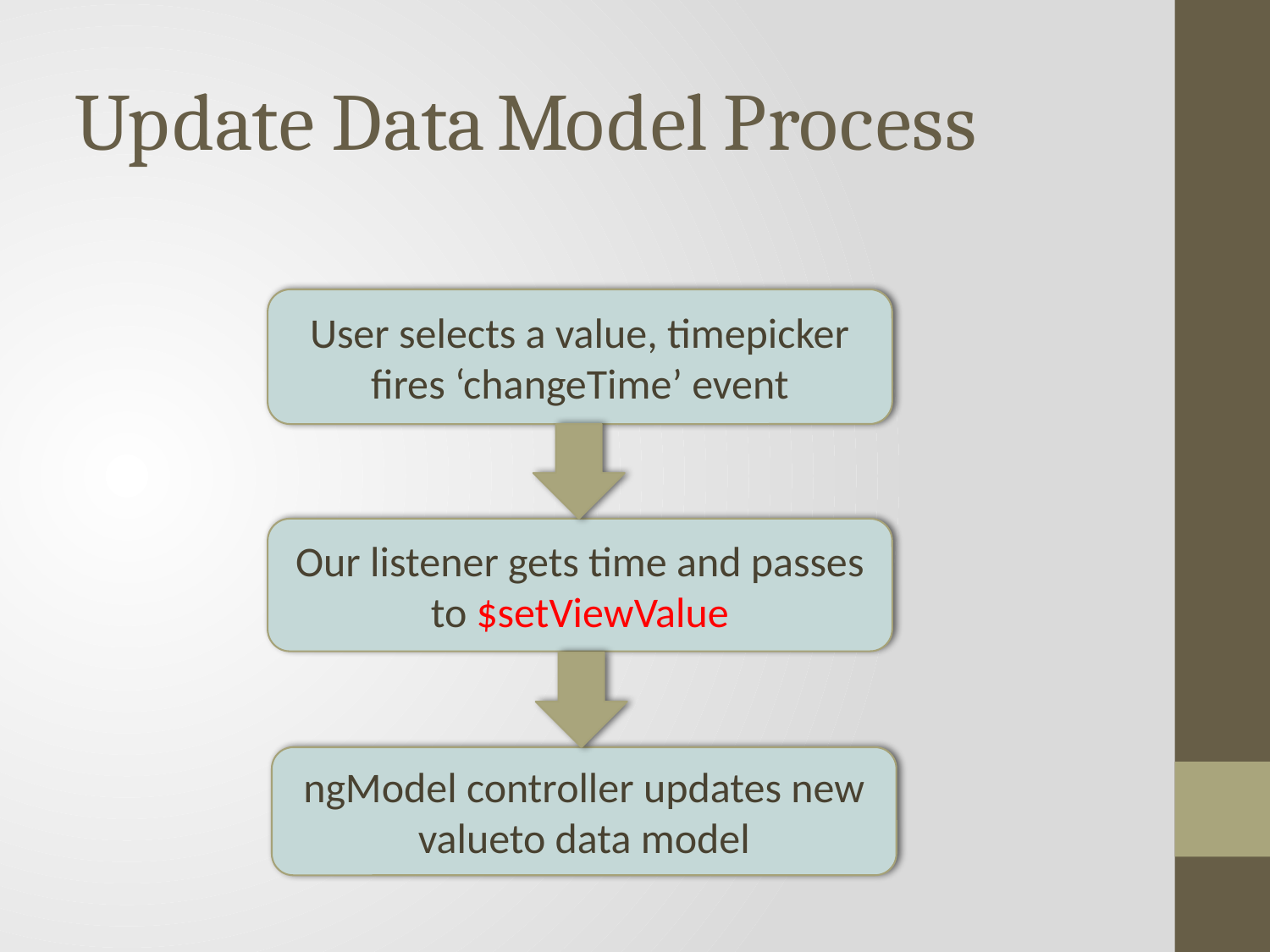

# Update Data Model Process

User selects a value, timepicker fires ‘changeTime’ event

Our listener gets time and passes to $setViewValue

ngModel controller updates new valueto data model